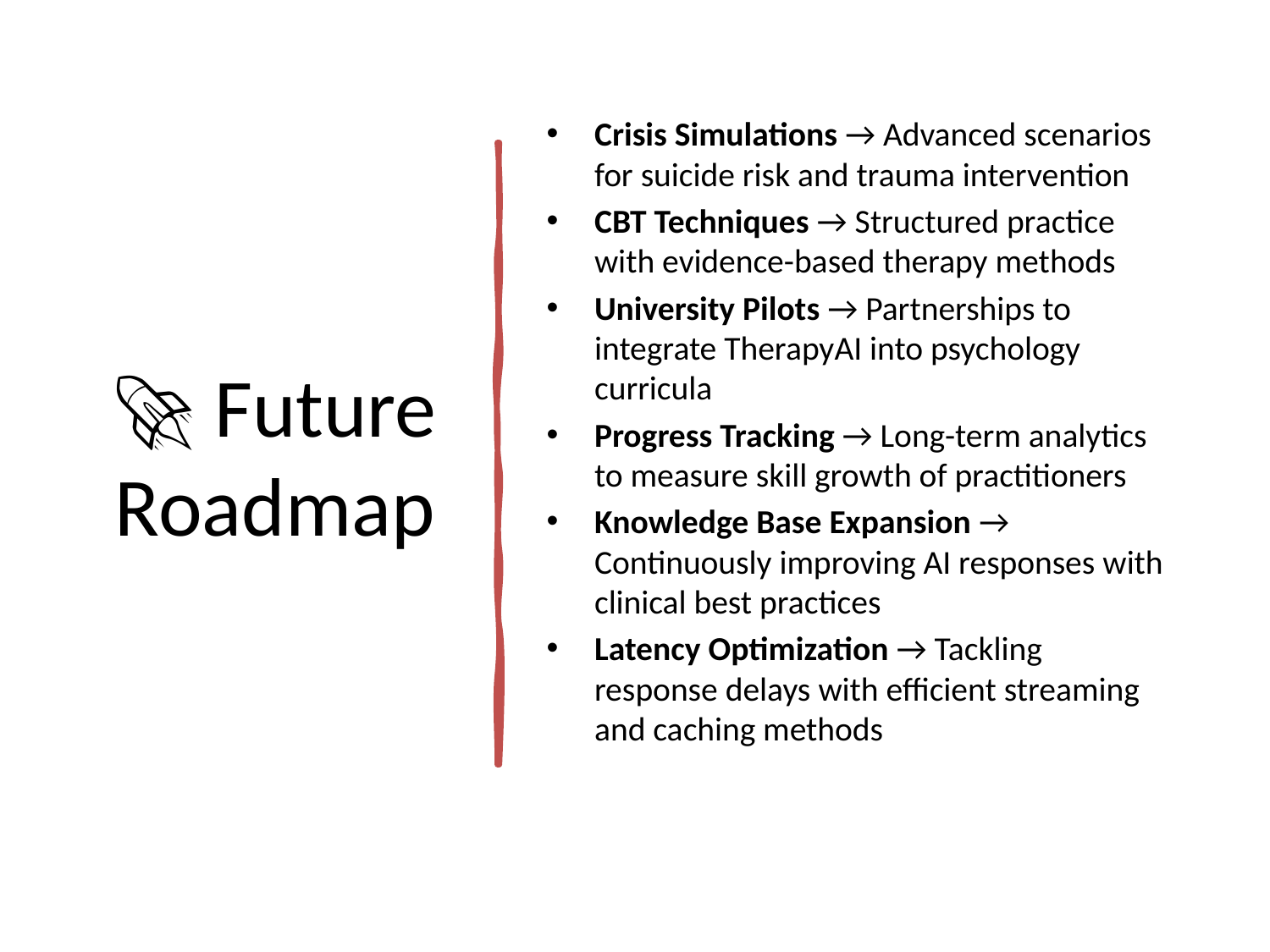

# 🚀 Future Roadmap
Crisis Simulations → Advanced scenarios for suicide risk and trauma intervention
CBT Techniques → Structured practice with evidence-based therapy methods
University Pilots → Partnerships to integrate TherapyAI into psychology curricula
Progress Tracking → Long-term analytics to measure skill growth of practitioners
Knowledge Base Expansion → Continuously improving AI responses with clinical best practices
Latency Optimization → Tackling response delays with efficient streaming and caching methods